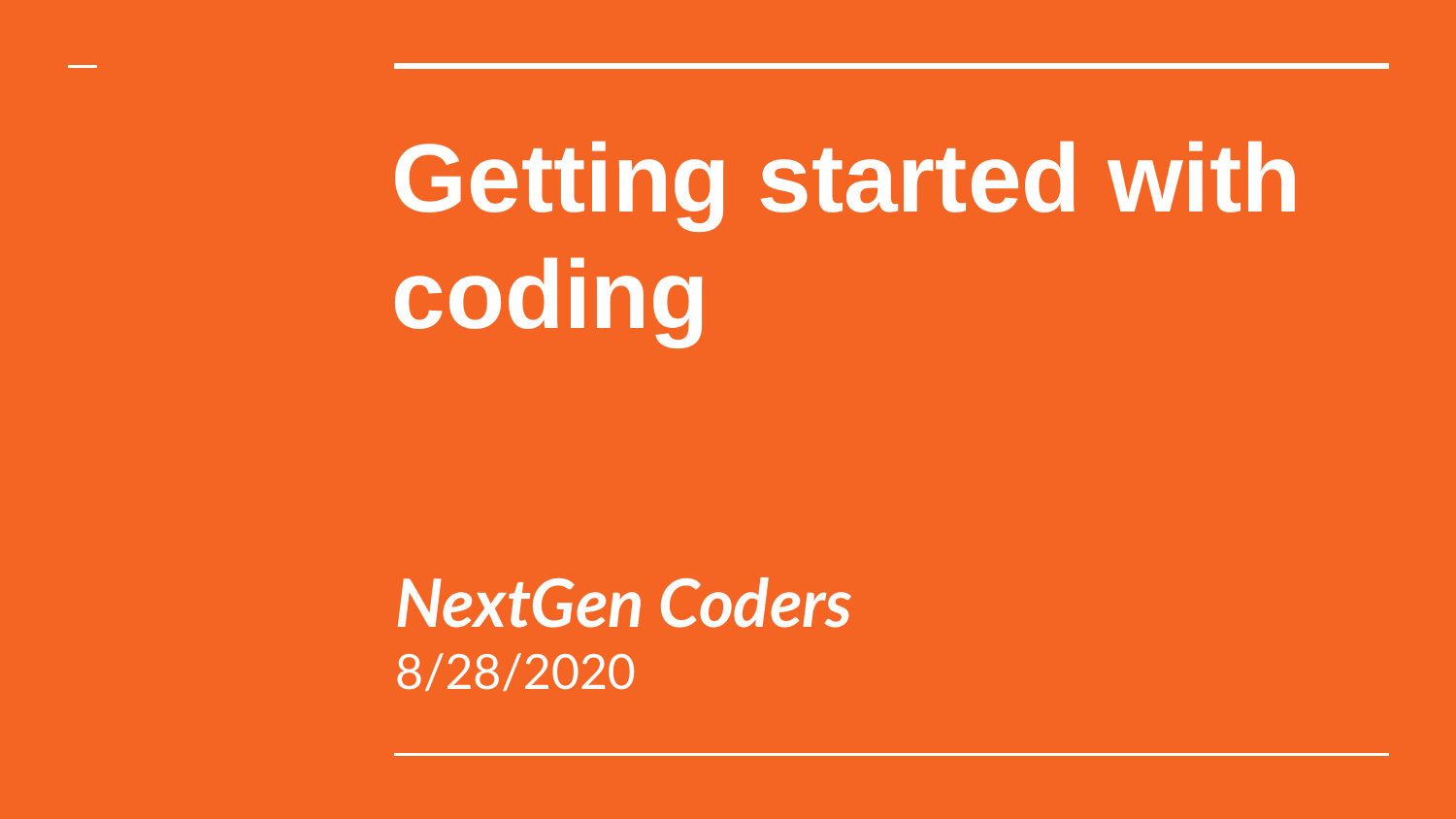

# Getting started with coding
NextGen Coders
8/28/2020